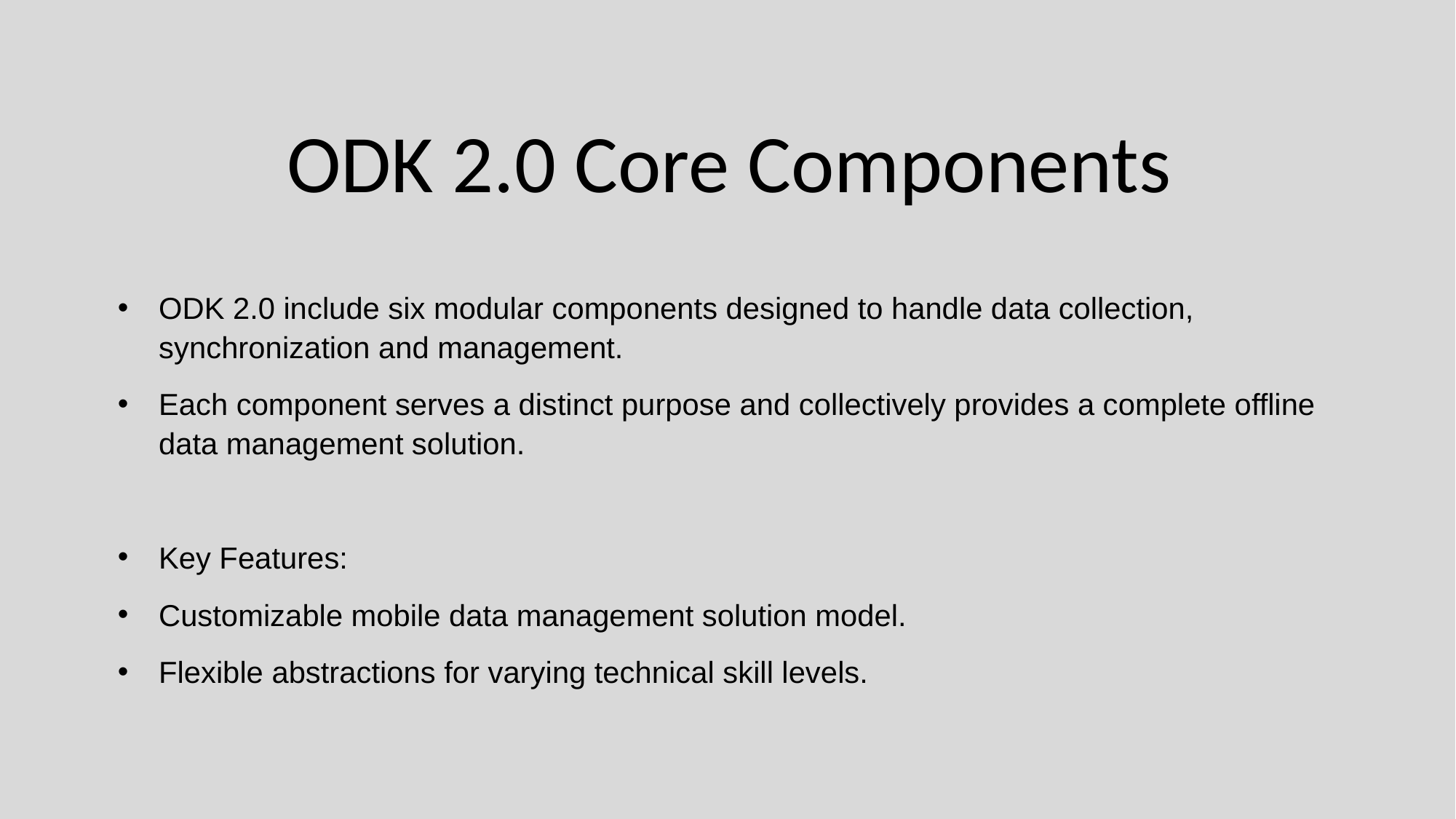

# ODK 2.0 Core Components
ODK 2.0 include six modular components designed to handle data collection, synchronization and management.
Each component serves a distinct purpose and collectively provides a complete offline data management solution.

Key Features:
Customizable mobile data management solution model.
Flexible abstractions for varying technical skill levels.